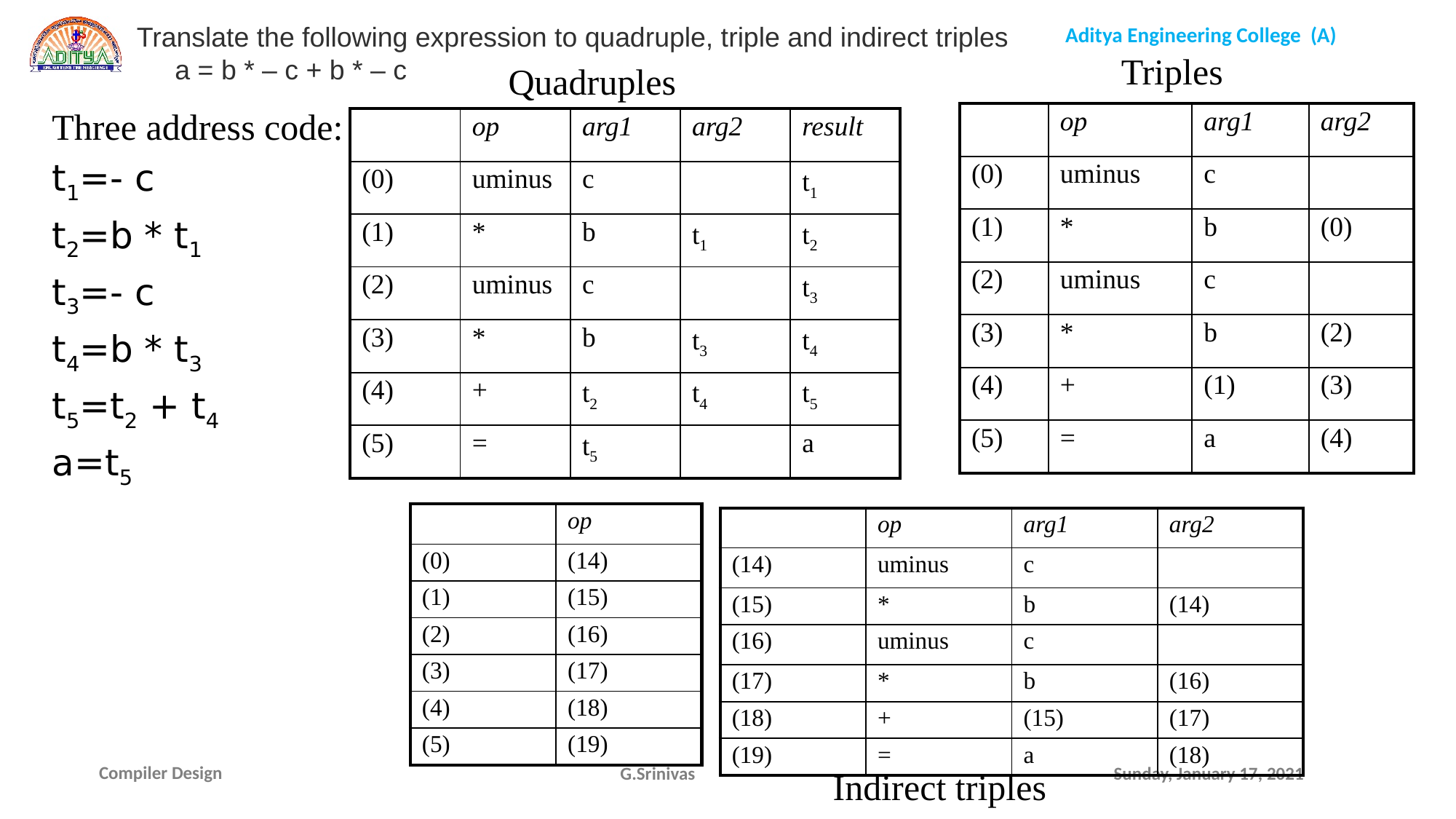

Translate the following expression to quadruple, triple and indirect triples
     a = b * – c + b * – c
Triples
Quadruples
Three address code:
t1=- c
t2=b * t1
t3=- c
t4=b * t3
t5=t2 + t4
a=t5

|  | op | arg1 | arg2 |
| --- | --- | --- | --- |
| (0) | uminus | c |  |
| (1) | \* | b | (0) |
| (2) | uminus | c |  |
| (3) | \* | b | (2) |
| (4) | + | (1) | (3) |
| (5) | = | a | (4) |
|  | op | arg1 | arg2 | result |
| --- | --- | --- | --- | --- |
| (0) | uminus | c |  | t1 |
| (1) | \* | b | t1 | t2 |
| (2) | uminus | c |  | t3 |
| (3) | \* | b | t3 | t4 |
| (4) | + | t2 | t4 | t5 |
| (5) | = | t5 |  | a |
|  | op |
| --- | --- |
| (0) | (14) |
| (1) | (15) |
| (2) | (16) |
| (3) | (17) |
| (4) | (18) |
| (5) | (19) |
|  | op | arg1 | arg2 |
| --- | --- | --- | --- |
| (14) | uminus | c |  |
| (15) | \* | b | (14) |
| (16) | uminus | c |  |
| (17) | \* | b | (16) |
| (18) | + | (15) | (17) |
| (19) | = | a | (18) |
G.Srinivas
Sunday, January 17, 2021
Indirect triples